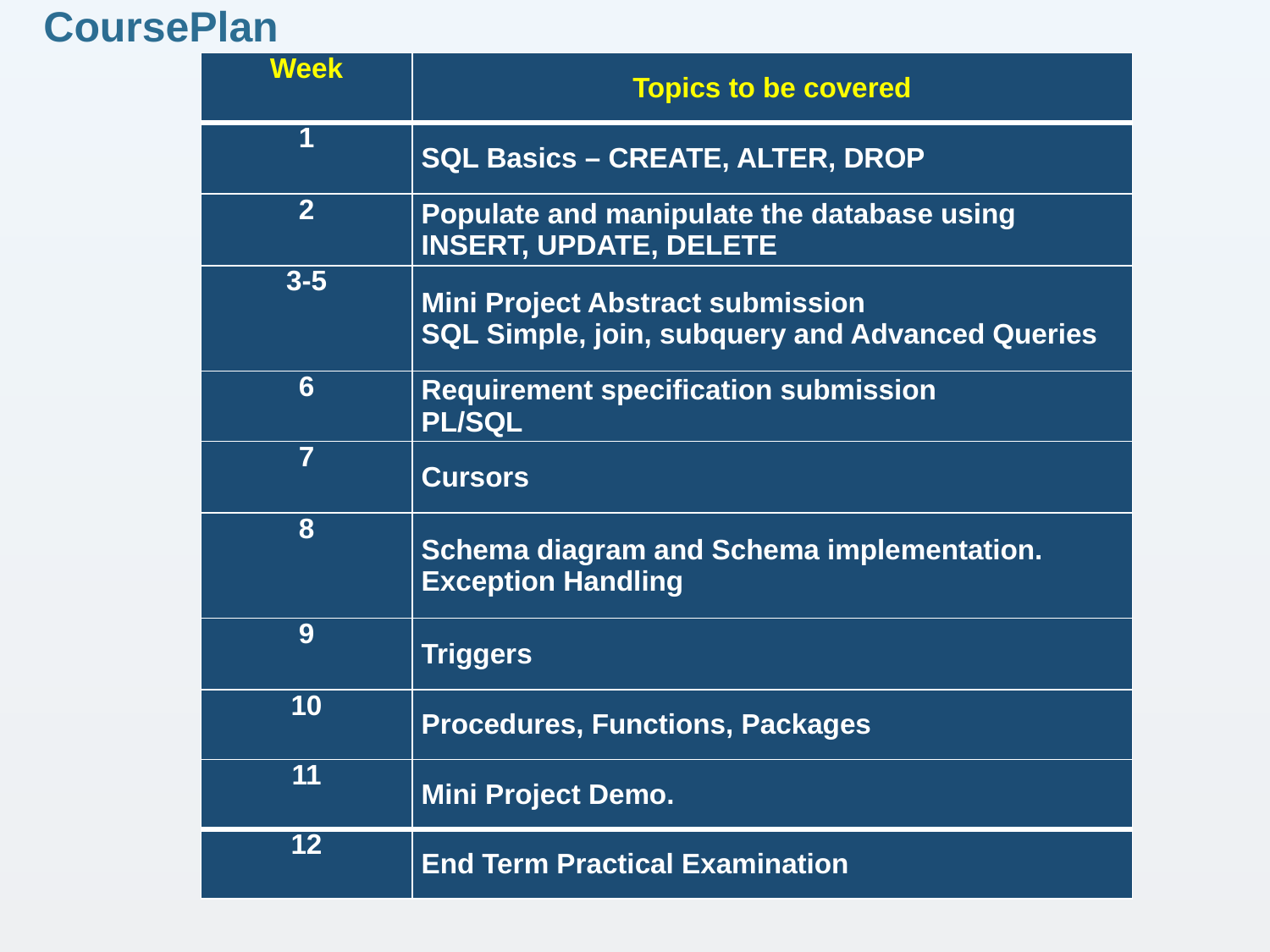

# CoursePlan
| Week | Topics to be covered |
| --- | --- |
| 1 | SQL Basics – CREATE, ALTER, DROP |
| 2 | Populate and manipulate the database using INSERT, UPDATE, DELETE |
| 3-5 | Mini Project Abstract submission SQL Simple, join, subquery and Advanced Queries |
| 6 | Requirement specification submission PL/SQL |
| 7 | Cursors |
| 8 | Schema diagram and Schema implementation. Exception Handling |
| 9 | Triggers |
| 10 | Procedures, Functions, Packages |
| 11 | Mini Project Demo. |
| 12 | End Term Practical Examination |